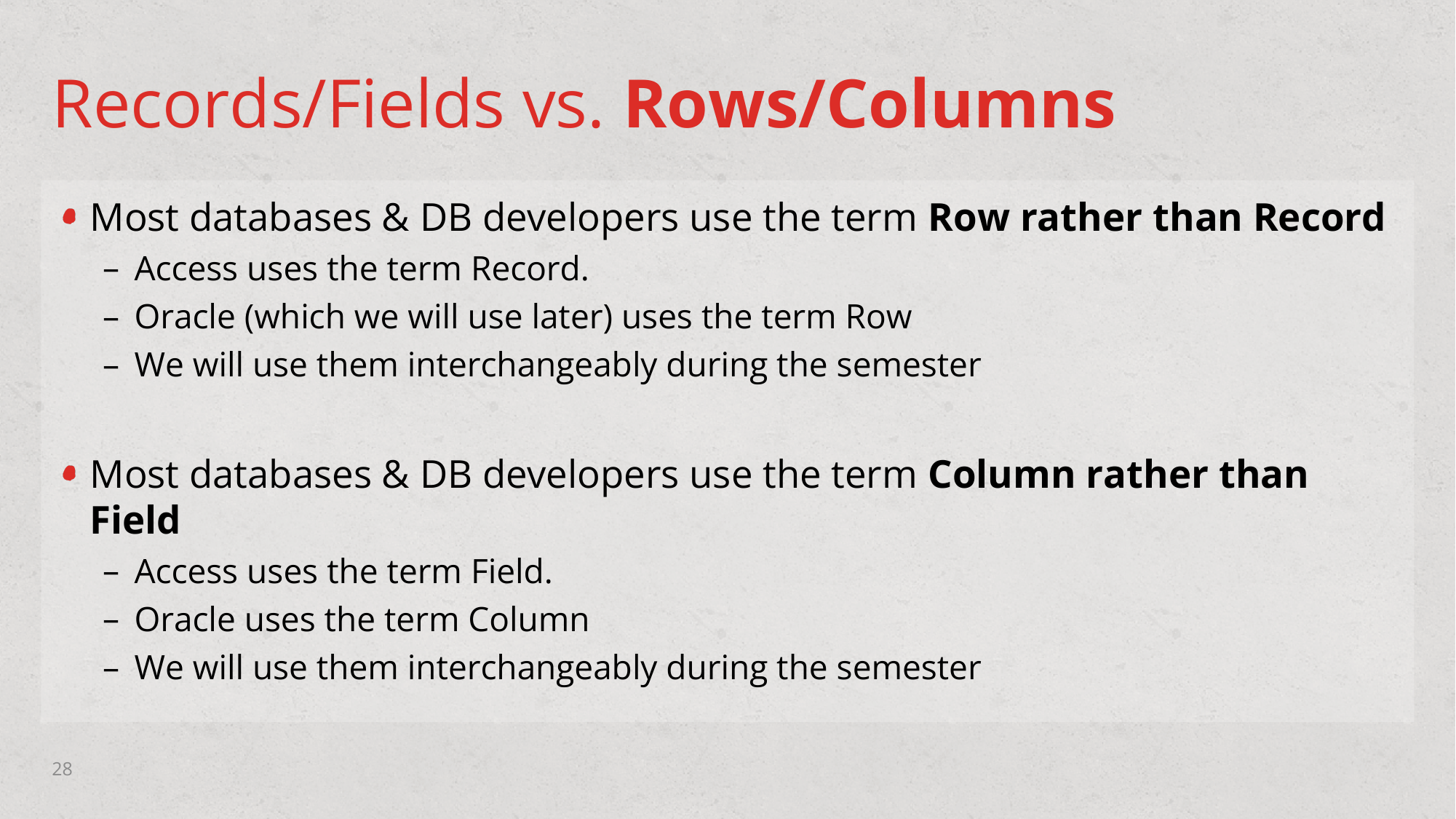

# Records/Fields vs. Rows/Columns
Most databases & DB developers use the term Row rather than Record
Access uses the term Record.
Oracle (which we will use later) uses the term Row
We will use them interchangeably during the semester

Most databases & DB developers use the term Column rather than Field
Access uses the term Field.
Oracle uses the term Column
We will use them interchangeably during the semester

28